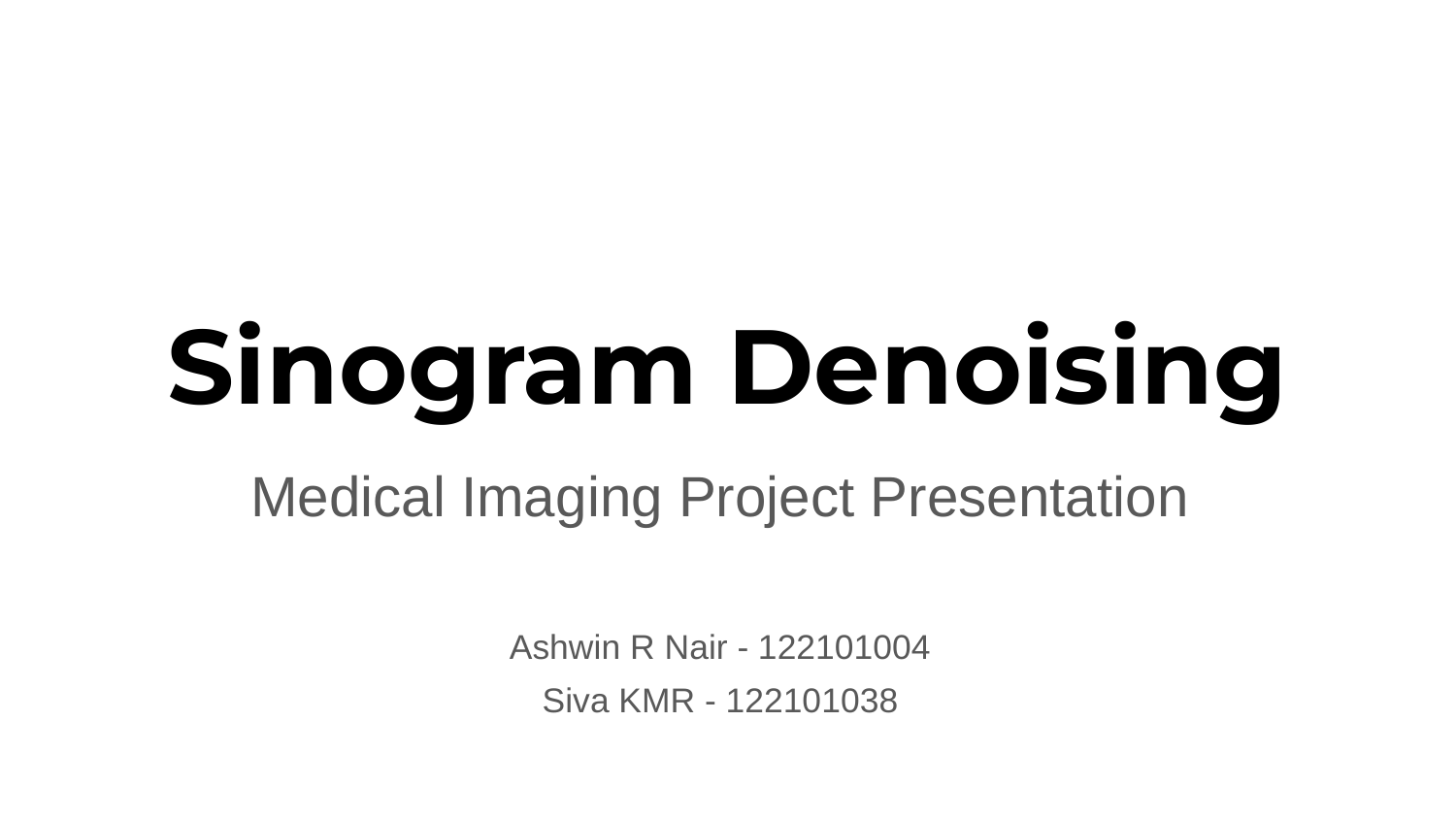

# Sinogram Denoising
Medical Imaging Project Presentation
Ashwin R Nair - 122101004

Siva KMR - 122101038